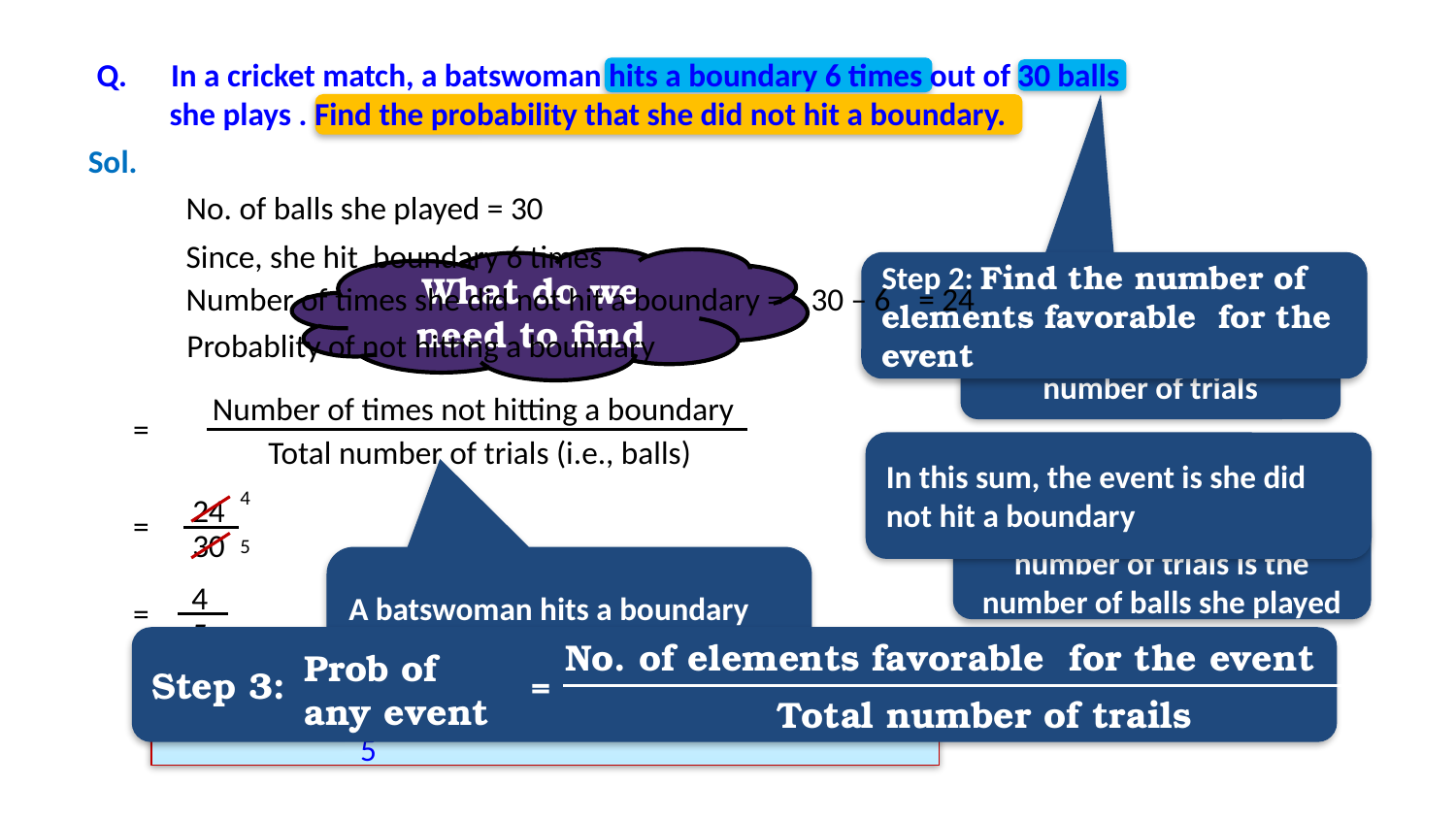

Q.      In a cricket match, a batswoman hits a boundary 6 times out of 30 balls
          she plays . Find the probability that she did not hit a boundary.

Sol.
No. of balls she played = 30
Since, she hit  boundary 6 times
What do we need to find
Step 2: Find the number of elements favorable  for the event
Number of times she did not hit a boundary =
30 – 6
= 24
Step 1: find the total number of trials
Probablity of not hitting a boundary
Number of times not hitting a boundary
=
Total number of trials (i.e., balls)
In this sum, the event is she did not hit a boundary
4
24
=
In this sum the total number of trials is the number of balls she played
30
5
A batswoman hits a boundary
6 times out of 30 balls she plays
4
=
5
Step 3:
No. of elements favorable  for the event
Prob of
any event
=
Total number of trails

The probability that a batswoman did not hit a boundary is
4
5